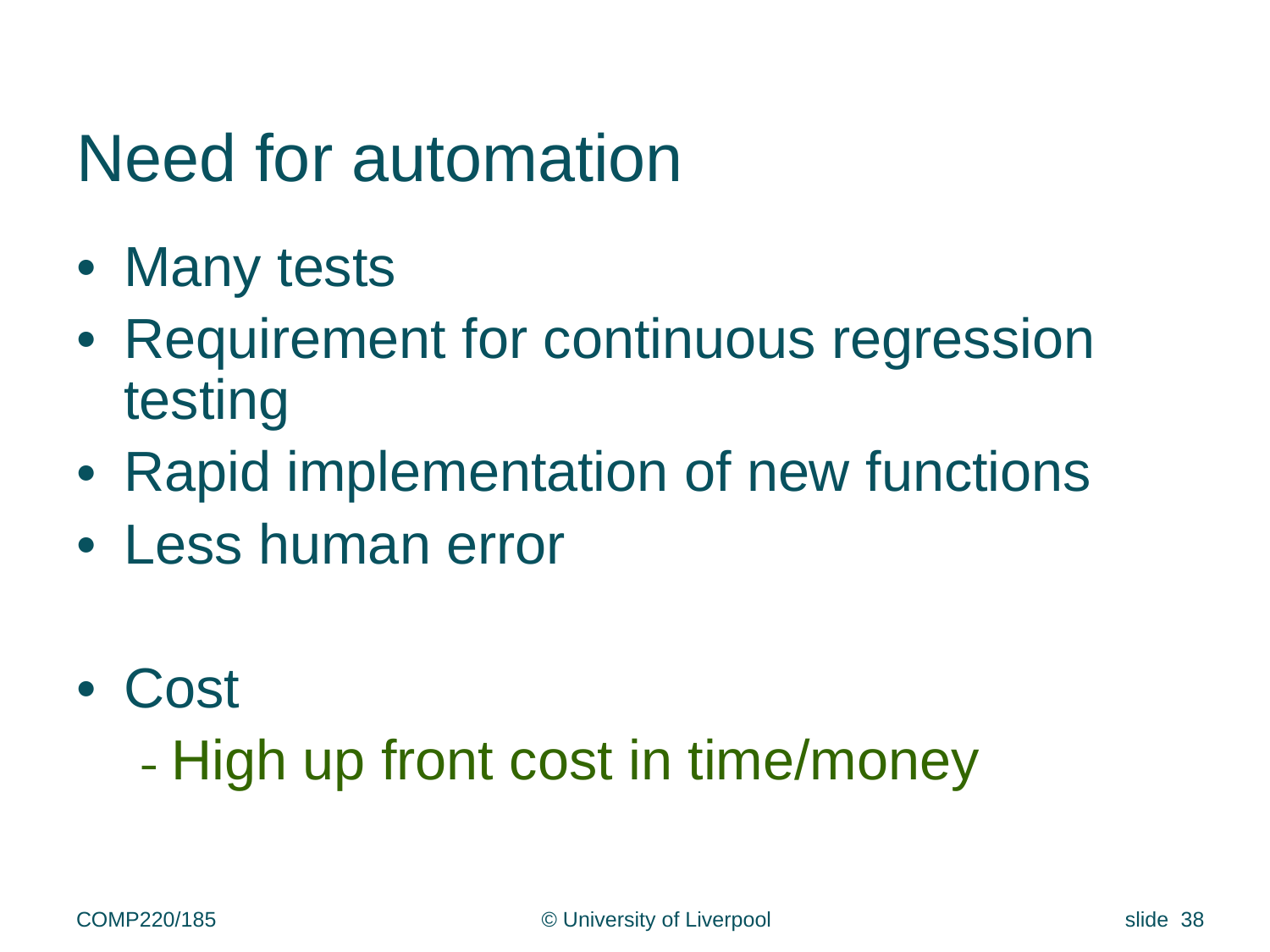

# Need for automation
Many tests
Requirement for continuous regression testing
Rapid implementation of new functions
Less human error

Cost
High up front cost in time/money
COMP220/185
© University of Liverpool
slide  38